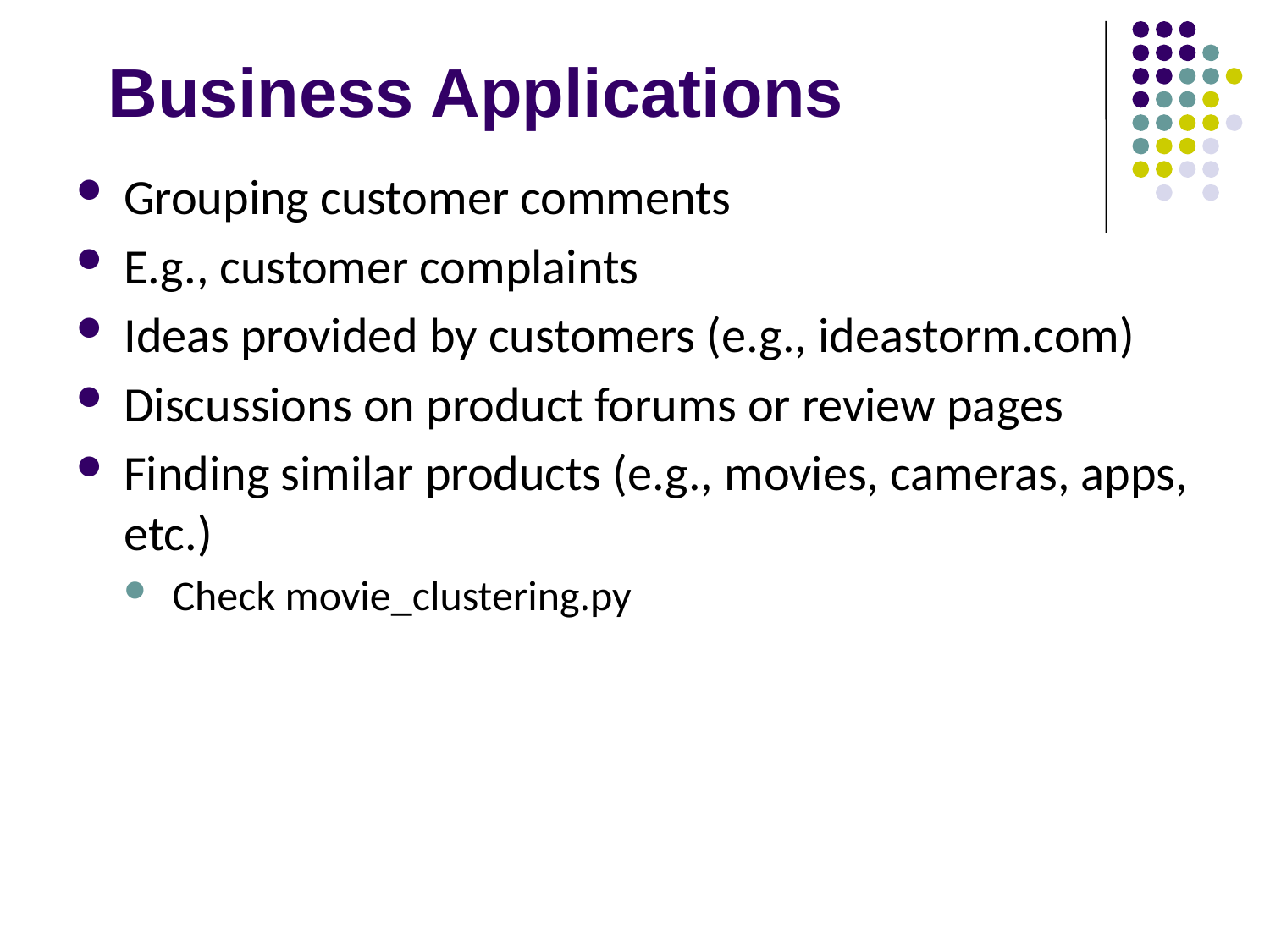

# Business Applications
Grouping customer comments
E.g., customer complaints
Ideas provided by customers (e.g., ideastorm.com)
Discussions on product forums or review pages
Finding similar products (e.g., movies, cameras, apps, etc.)
Check movie_clustering.py